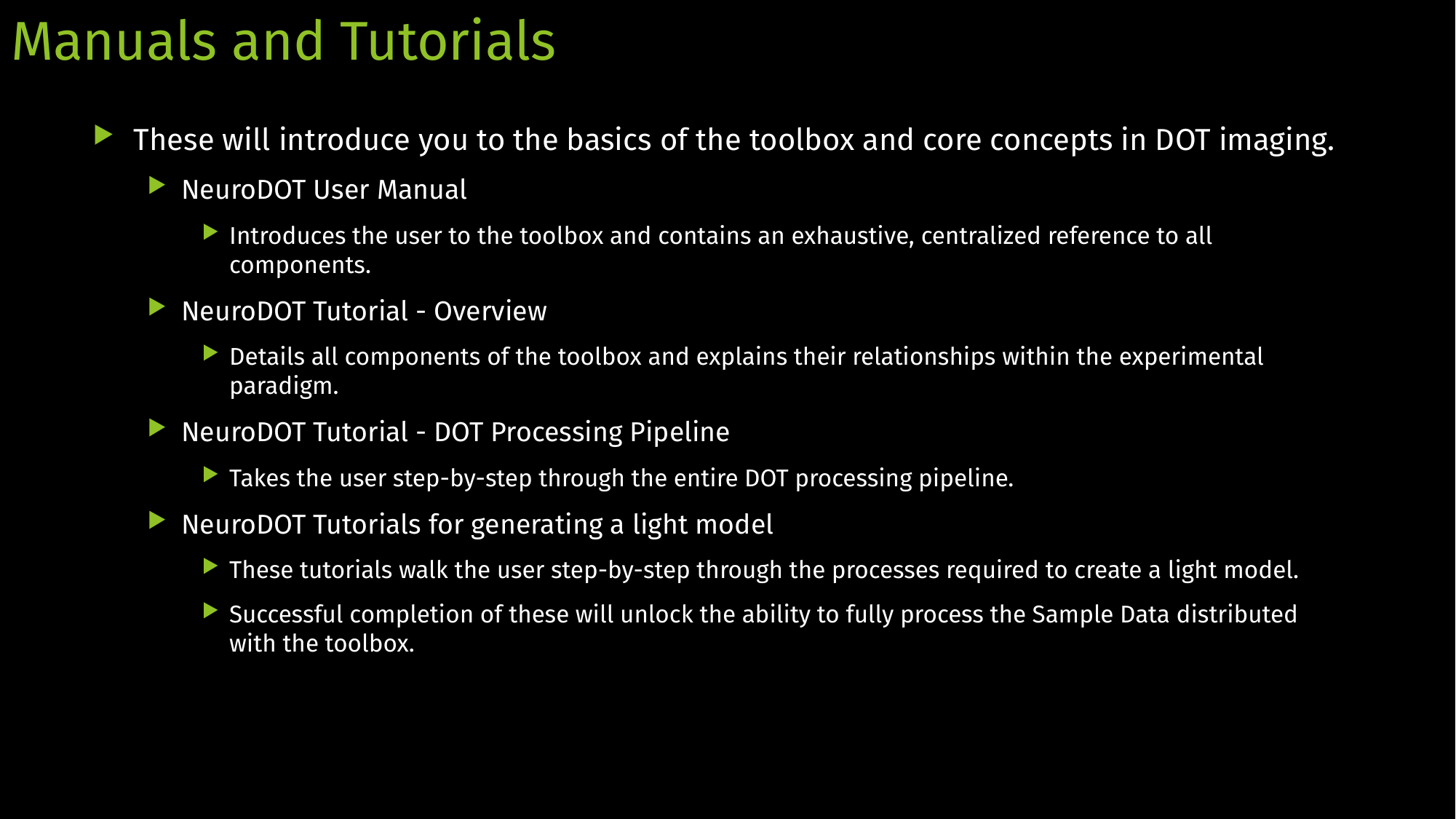

# Manuals and Tutorials
These will introduce you to the basics of the toolbox and core concepts in DOT imaging.
NeuroDOT User Manual
Introduces the user to the toolbox and contains an exhaustive, centralized reference to all components.
NeuroDOT Tutorial - Overview
Details all components of the toolbox and explains their relationships within the experimental paradigm.
NeuroDOT Tutorial - DOT Processing Pipeline
Takes the user step-by-step through the entire DOT processing pipeline.
NeuroDOT Tutorials for generating a light model
These tutorials walk the user step-by-step through the processes required to create a light model.
Successful completion of these will unlock the ability to fully process the Sample Data distributed with the toolbox.